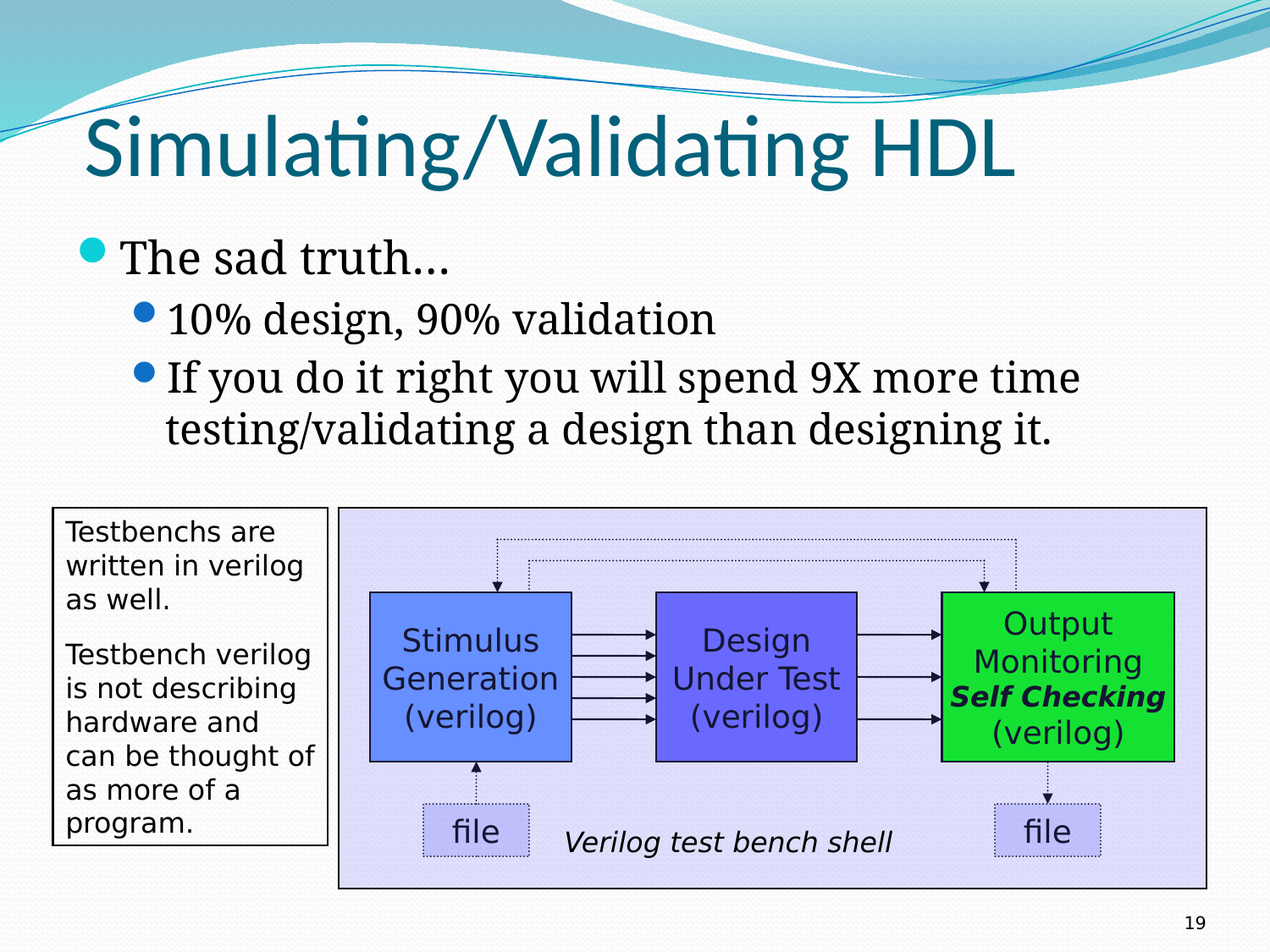

# Simulating/Validating HDL
The sad truth…
10% design, 90% validation
If you do it right you will spend 9X more time testing/validating a design than designing it.
Testbenchs are written in verilog as well.

Testbench verilog is not describing hardware and can be thought of as more of a program.

Stimulus
Generation
(verilog)
Design
Under Test
(verilog)
Output
Monitoring
Self Checking
(verilog)

file
file
Verilog test bench shell
19